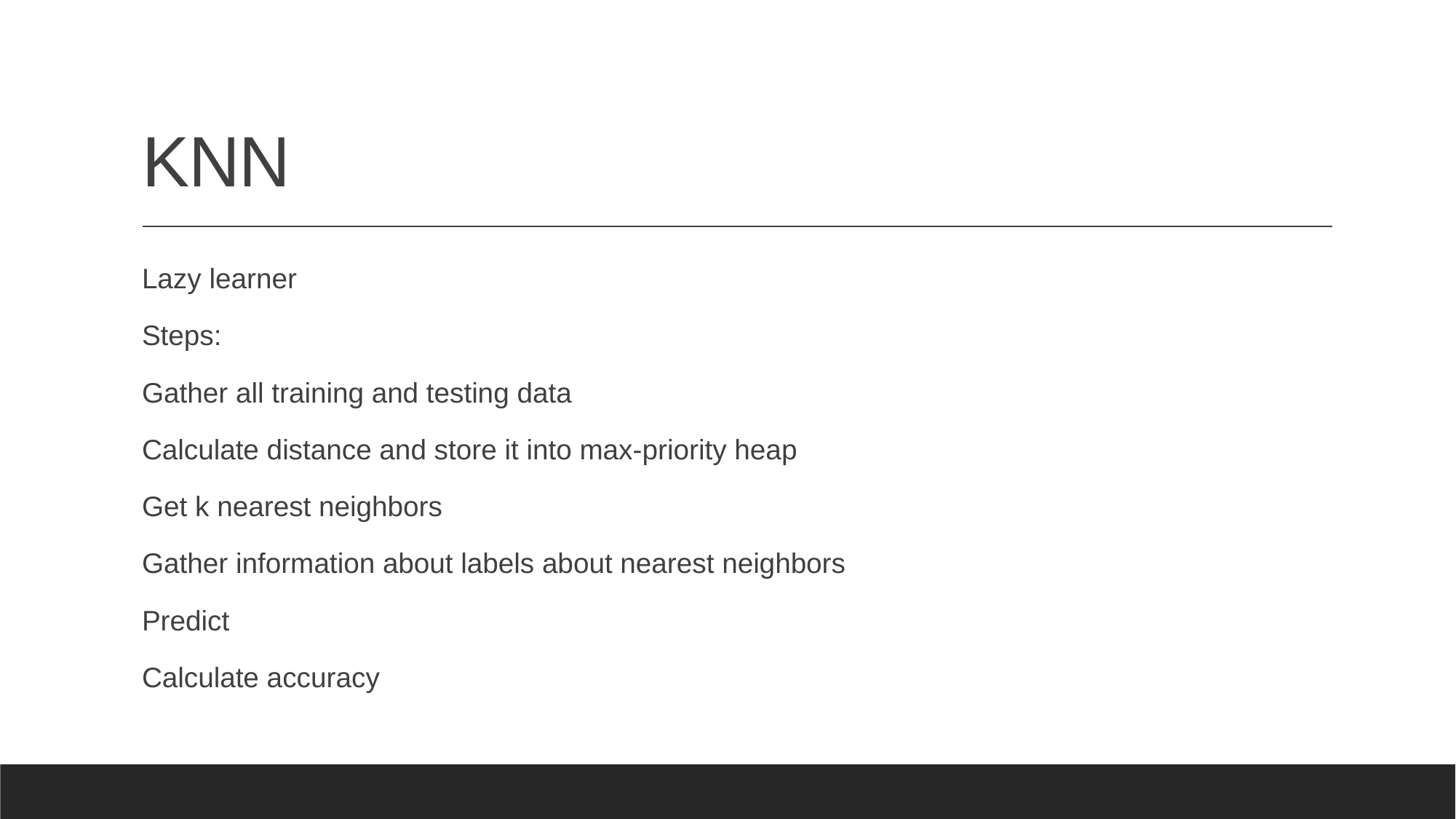

# KNN
Lazy learner
Steps:
Gather all training and testing data
Calculate distance and store it into max-priority heap
Get k nearest neighbors
Gather information about labels about nearest neighbors
Predict
Calculate accuracy